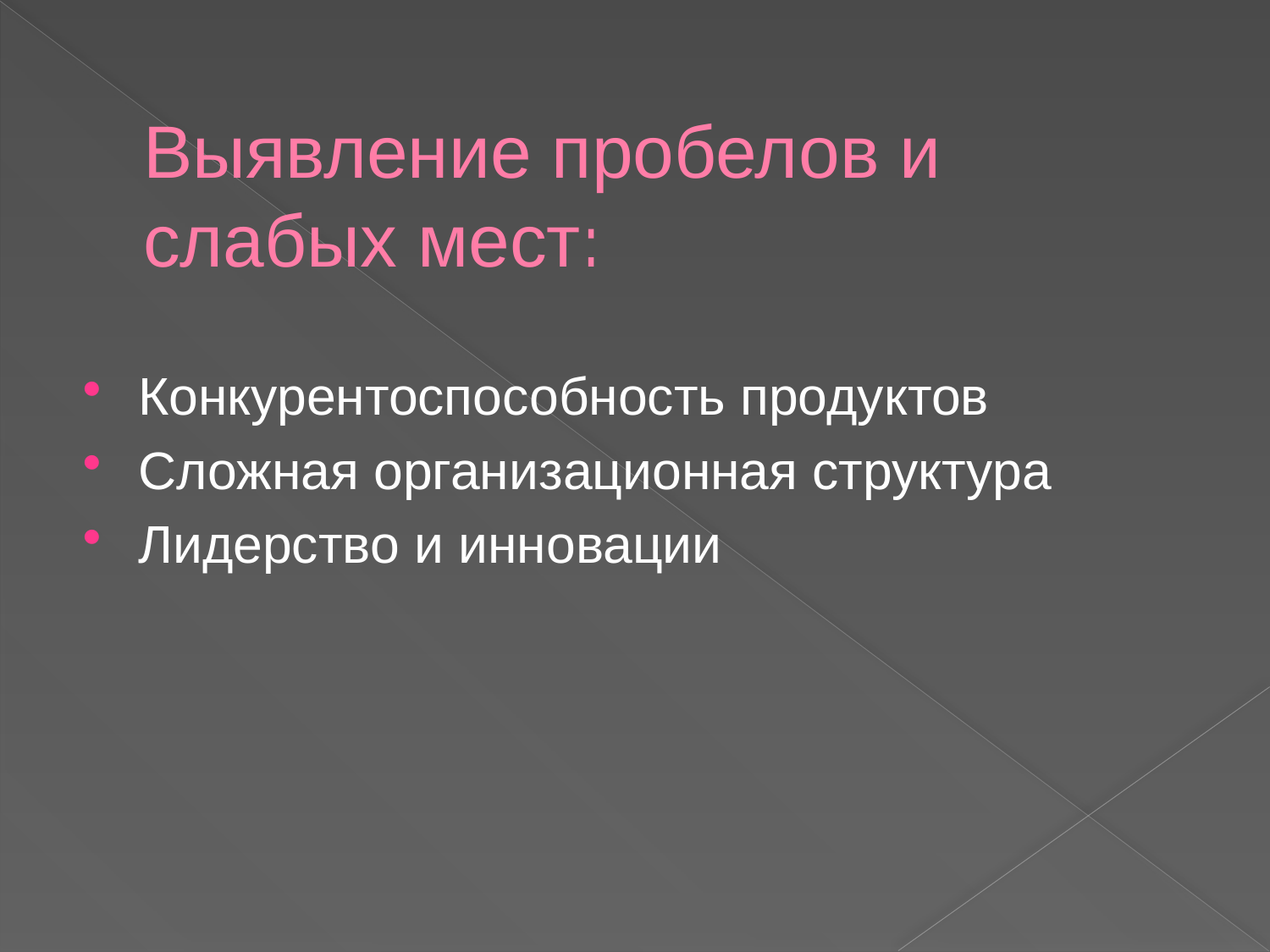

# Выявление пробелов и слабых мест:
Конкурентоспособность продуктов
Сложная организационная структура
Лидерство и инновации